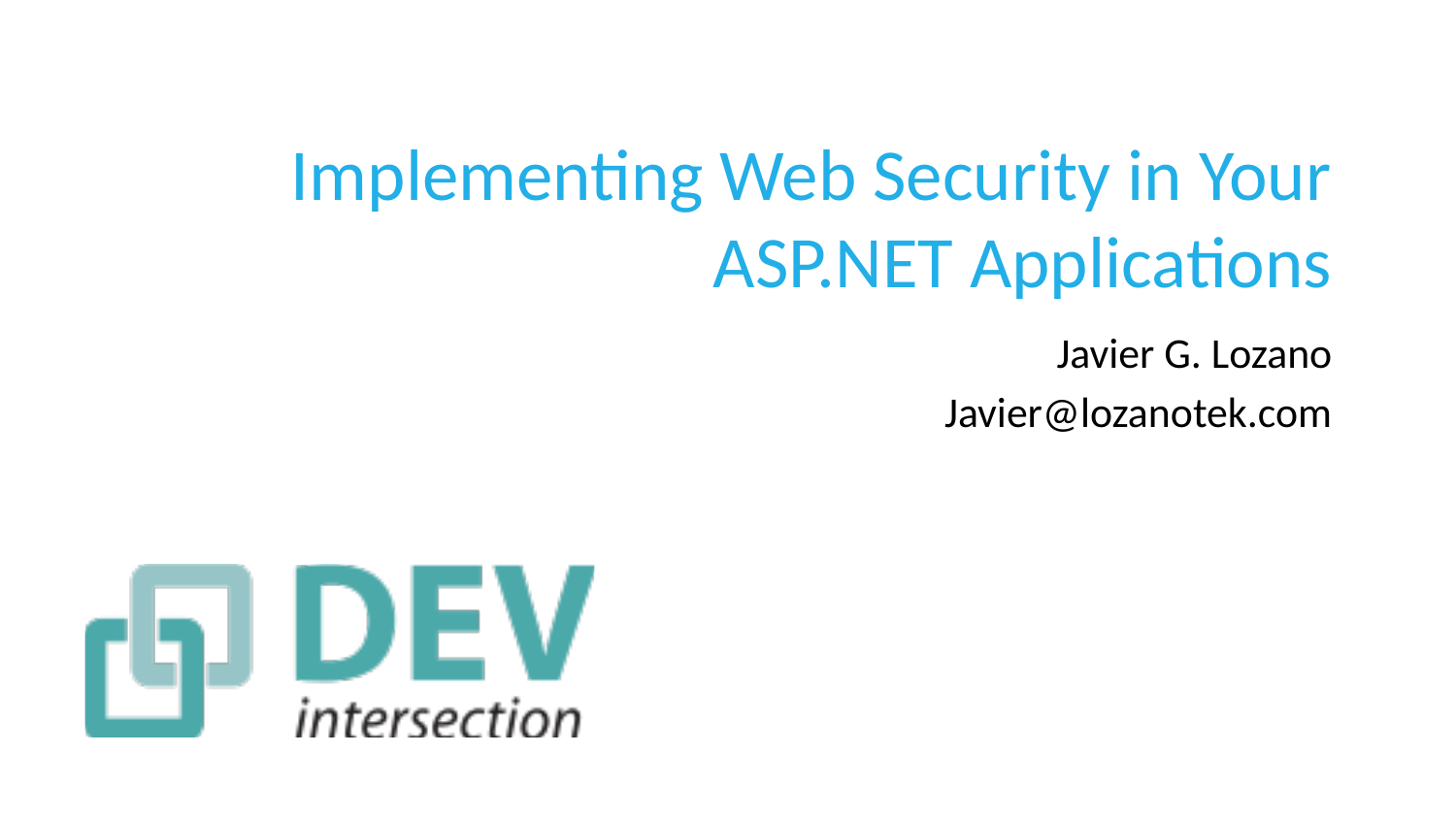

# Implementing Web Security in Your ASP.NET Applications
Javier G. Lozano
Javier@lozanotek.com